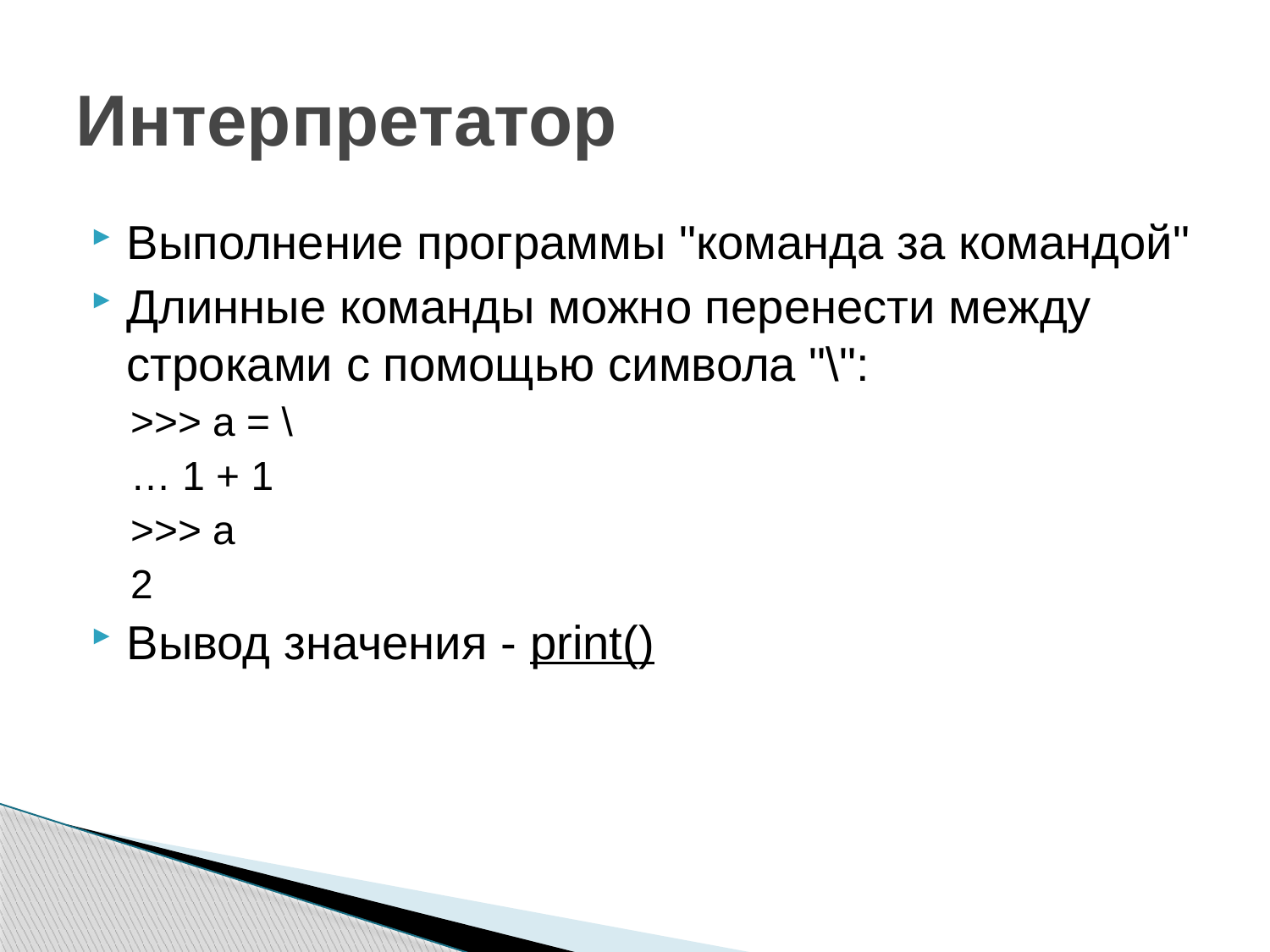

# Интерпретатор
Выполнение программы "команда за командой"
Длинные команды можно перенести между строками с помощью символа "\":
>>> a = \
… 1 + 1
>>> a
2
Вывод значения - print()